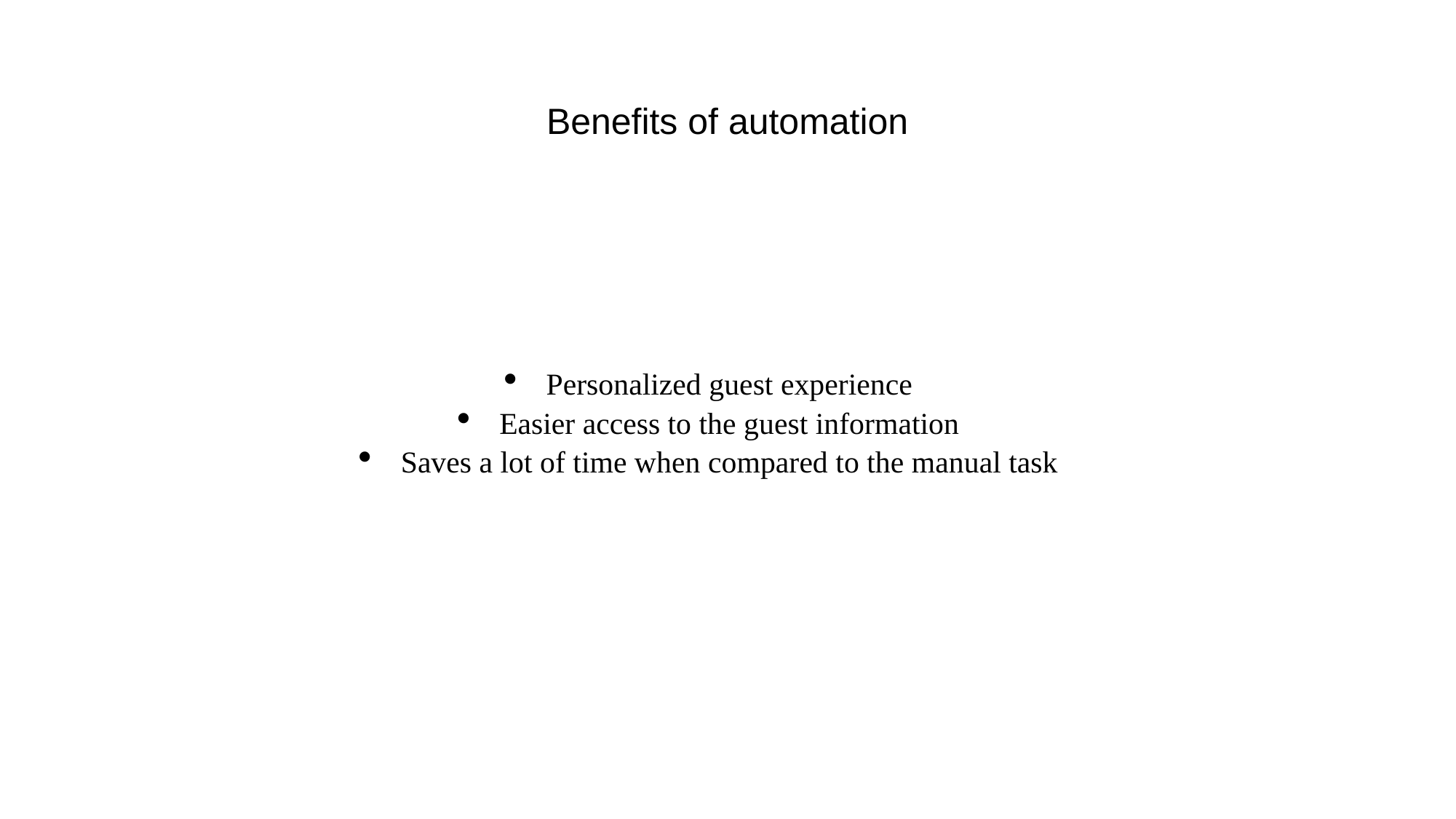

# Benefits of automation

Personalized guest experience
Easier access to the guest information
Saves a lot of time when compared to the manual task